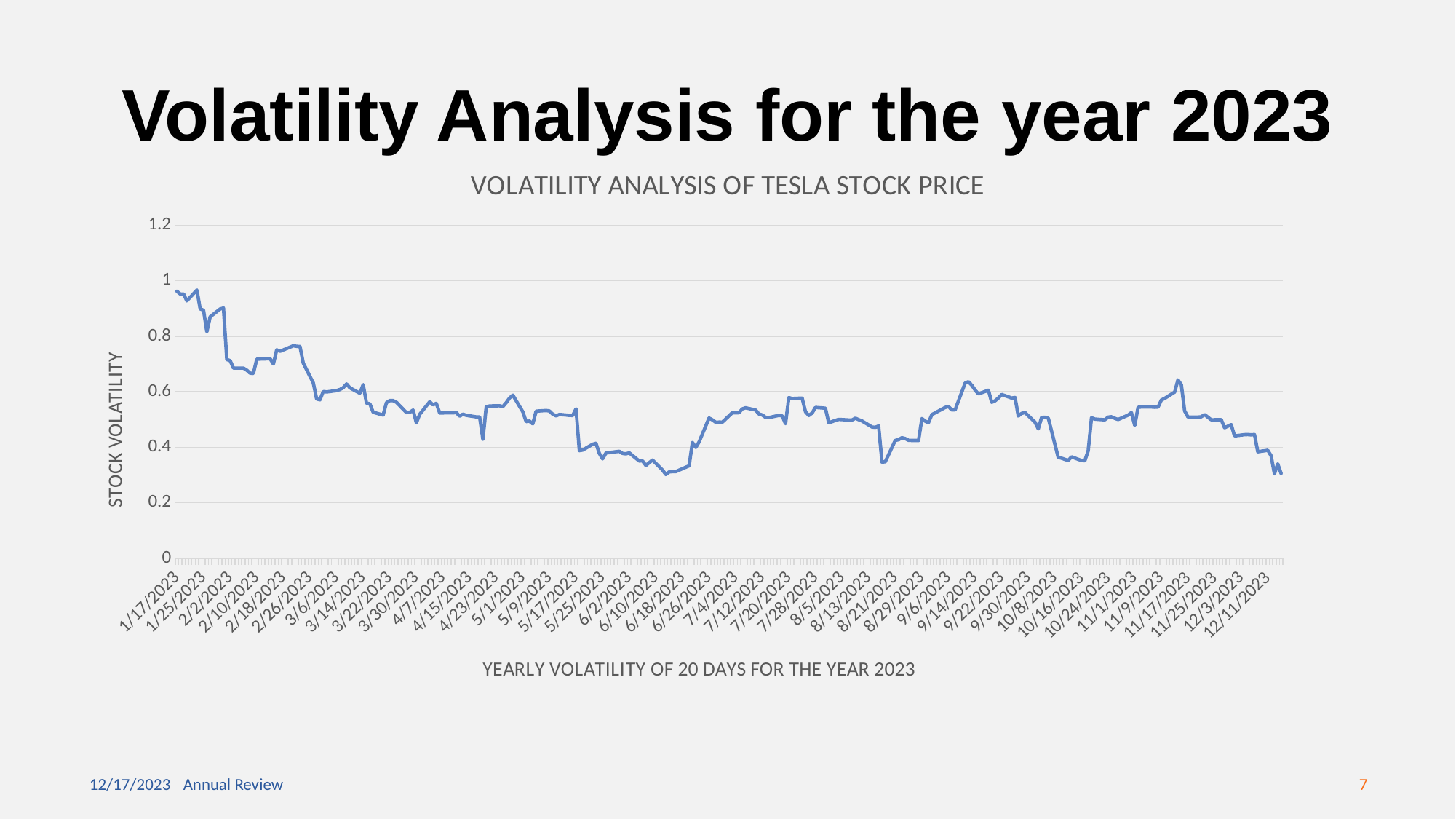

# Volatility Analysis for the year 2023

### Chart: VOLATILITY ANALYSIS OF TESLA STOCK PRICE

| Category | 20 Day Volatility |
|---|---|
| 44943 | 0.9622863811354041 |
| 44944 | 0.9522637309194573 |
| 44945 | 0.9521971481806729 |
| 44946 | 0.9277488811022363 |
| 44949 | 0.9665102358838357 |
| 44950 | 0.8986359620197041 |
| 44951 | 0.894042420966274 |
| 44952 | 0.8164245047072912 |
| 44953 | 0.870205418544148 |
| 44956 | 0.8982316423748969 |
| 44957 | 0.9016892256485894 |
| 44958 | 0.7164604890078794 |
| 44959 | 0.7121485671938326 |
| 44960 | 0.6854229710805573 |
| 44963 | 0.685398063228969 |
| 44964 | 0.6779788255394941 |
| 44965 | 0.6670952904819849 |
| 44966 | 0.6662218115453485 |
| 44967 | 0.7175876210379794 |
| 44970 | 0.7188756105276891 |
| 44971 | 0.7195455578269682 |
| 44972 | 0.700422073816508 |
| 44973 | 0.7510376508619235 |
| 44974 | 0.745907472095041 |
| 44978 | 0.7657198082569877 |
| 44979 | 0.763698115250213 |
| 44980 | 0.763230631976188 |
| 44981 | 0.7030191786374682 |
| 44984 | 0.6317630100506189 |
| 44985 | 0.5744119286766711 |
| 44986 | 0.5708312083035051 |
| 44987 | 0.6005584939579651 |
| 44988 | 0.5993129536718401 |
| 44991 | 0.6041063420141707 |
| 44992 | 0.6080301980867937 |
| 44993 | 0.6146366254983399 |
| 44994 | 0.6281858900838178 |
| 44995 | 0.6142512469075155 |
| 44998 | 0.5947918080971172 |
| 44999 | 0.625635155393906 |
| 45000 | 0.5591610224184139 |
| 45001 | 0.5567931118116922 |
| 45002 | 0.5264665489579793 |
| 45005 | 0.5162274264744369 |
| 45006 | 0.5605010965295912 |
| 45007 | 0.5683417862684907 |
| 45008 | 0.5682595193738981 |
| 45009 | 0.5621520439409041 |
| 45012 | 0.5250298001299847 |
| 45013 | 0.5258721743118882 |
| 45014 | 0.5339427126696198 |
| 45015 | 0.48818641342992003 |
| 45016 | 0.5188041023352694 |
| 45019 | 0.5640981431154436 |
| 45020 | 0.5530555542495376 |
| 45021 | 0.5585074652146224 |
| 45022 | 0.5237516365707693 |
| 45026 | 0.5242424010714383 |
| 45027 | 0.5251827059549434 |
| 45028 | 0.5119460436145609 |
| 45029 | 0.5194866127509307 |
| 45030 | 0.5150995284909583 |
| 45033 | 0.5094870049957817 |
| 45034 | 0.5093626157455418 |
| 45035 | 0.4291149391984354 |
| 45036 | 0.5459354452084273 |
| 45037 | 0.54888746590151 |
| 45040 | 0.5495682290868185 |
| 45041 | 0.5466989499850007 |
| 45042 | 0.5607302119858834 |
| 45043 | 0.5772700773507131 |
| 45044 | 0.587829510601287 |
| 45047 | 0.527874937361984 |
| 45048 | 0.4925689935167306 |
| 45049 | 0.4942358237867599 |
| 45050 | 0.48442519335845713 |
| 45051 | 0.5301844136791343 |
| 45054 | 0.5326365585822388 |
| 45055 | 0.5307847164895146 |
| 45056 | 0.5195052477080312 |
| 45057 | 0.5132426741788049 |
| 45058 | 0.5182850731770787 |
| 45061 | 0.5151075713862648 |
| 45062 | 0.5145492890338392 |
| 45063 | 0.5384235620501182 |
| 45064 | 0.38777160621290896 |
| 45065 | 0.38987618617914466 |
| 45068 | 0.4107666027006141 |
| 45069 | 0.41417459957984354 |
| 45070 | 0.37804935058162675 |
| 45071 | 0.35816452472573523 |
| 45072 | 0.3792108091438914 |
| 45076 | 0.3853778458496225 |
| 45077 | 0.3778484283799711 |
| 45078 | 0.37632842444300585 |
| 45079 | 0.3797933117402234 |
| 45082 | 0.3504750509020616 |
| 45083 | 0.35072959065540077 |
| 45084 | 0.33452334129842637 |
| 45085 | 0.34442542784933095 |
| 45086 | 0.3540287984909676 |
| 45089 | 0.3179257851647228 |
| 45090 | 0.301846133987328 |
| 45091 | 0.311077627447665 |
| 45092 | 0.3123925482647712 |
| 45093 | 0.31234179510222476 |
| 45097 | 0.3331287476480922 |
| 45098 | 0.4171932513215685 |
| 45099 | 0.39920680093323274 |
| 45100 | 0.4191795070507305 |
| 45103 | 0.5054230857675935 |
| 45104 | 0.4987733194373701 |
| 45105 | 0.48992407887769557 |
| 45106 | 0.4905412837752116 |
| 45107 | 0.4903964294266663 |
| 45110 | 0.5245930073130478 |
| 45112 | 0.5246053062611995 |
| 45113 | 0.5382503347898094 |
| 45114 | 0.5421503815428185 |
| 45117 | 0.5342944800719882 |
| 45118 | 0.520133658084085 |
| 45119 | 0.5164134206047792 |
| 45120 | 0.5079288298021158 |
| 45121 | 0.5071056203047853 |
| 45124 | 0.5149027973788203 |
| 45125 | 0.5132947230628554 |
| 45126 | 0.48490260095177284 |
| 45127 | 0.5788810537390787 |
| 45128 | 0.5757488274601921 |
| 45131 | 0.5772044016793244 |
| 45132 | 0.5283759109155897 |
| 45133 | 0.5147027549121066 |
| 45134 | 0.5235269516101947 |
| 45135 | 0.5435863469264254 |
| 45138 | 0.5408681693162284 |
| 45139 | 0.48800498428794425 |
| 45140 | 0.49236566746700533 |
| 45141 | 0.49658928846438666 |
| 45142 | 0.5005596984220546 |
| 45145 | 0.49839217575123024 |
| 45146 | 0.4982859302618018 |
| 45147 | 0.5048263608498188 |
| 45148 | 0.499546346183319 |
| 45149 | 0.49481472564797363 |
| 45152 | 0.47299568111436247 |
| 45153 | 0.4716401590428875 |
| 45154 | 0.4768750344283618 |
| 45155 | 0.346543458277064 |
| 45156 | 0.34768687467045106 |
| 45159 | 0.4244646190535657 |
| 45160 | 0.42729345441447497 |
| 45161 | 0.4343993675679658 |
| 45162 | 0.4312091494077777 |
| 45163 | 0.42486747221598326 |
| 45166 | 0.42418509502341323 |
| 45167 | 0.5036267582415045 |
| 45168 | 0.4939674150904843 |
| 45169 | 0.48873573416635036 |
| 45170 | 0.5176629190336974 |
| 45174 | 0.5433780526070043 |
| 45175 | 0.546922374554933 |
| 45176 | 0.5346514697098024 |
| 45177 | 0.535135219488161 |
| 45180 | 0.6311752313630505 |
| 45181 | 0.6362822140089953 |
| 45182 | 0.6237179353220919 |
| 45183 | 0.6063349254796534 |
| 45184 | 0.5922177668420768 |
| 45187 | 0.605607333636232 |
| 45188 | 0.5620022886772765 |
| 45189 | 0.5673134262635265 |
| 45190 | 0.5774933281630179 |
| 45191 | 0.5901889461993188 |
| 45194 | 0.577385906838332 |
| 45195 | 0.5793595798464505 |
| 45196 | 0.5127466580080419 |
| 45197 | 0.5220080445570352 |
| 45198 | 0.5252853337938885 |
| 45201 | 0.4904388157345793 |
| 45202 | 0.46642539689660595 |
| 45203 | 0.5076258375515904 |
| 45204 | 0.5079416714598294 |
| 45205 | 0.5053741770669296 |
| 45208 | 0.3634811188274239 |
| 45209 | 0.3606315129205982 |
| 45210 | 0.35630057157223466 |
| 45211 | 0.352382945074263 |
| 45212 | 0.3653959135608082 |
| 45215 | 0.3520285488652705 |
| 45216 | 0.3518050772523186 |
| 45217 | 0.3872086276407713 |
| 45218 | 0.5065426941614083 |
| 45219 | 0.5016099935321733 |
| 45222 | 0.49902338309805244 |
| 45223 | 0.508722165264337 |
| 45224 | 0.5099154683568239 |
| 45225 | 0.504389005305738 |
| 45226 | 0.49999971447287295 |
| 45229 | 0.5158196383238343 |
| 45230 | 0.5252619381374543 |
| 45231 | 0.47865037102432534 |
| 45232 | 0.5437015006615702 |
| 45233 | 0.5451961130590057 |
| 45236 | 0.5452171458863446 |
| 45237 | 0.5441581571751051 |
| 45238 | 0.5445212992065411 |
| 45239 | 0.5701005402602025 |
| 45240 | 0.5761340319822238 |
| 45243 | 0.5989691833022895 |
| 45244 | 0.6426244624278212 |
| 45245 | 0.6254912184658226 |
| 45246 | 0.5311164255718241 |
| 45247 | 0.5089987075976399 |
| 45250 | 0.5087110054629718 |
| 45251 | 0.509926716630936 |
| 45252 | 0.5177676803381314 |
| 45254 | 0.4991949515720385 |
| 45257 | 0.49939341653329306 |
| 45258 | 0.47031549044514637 |
| 45259 | 0.47581348095878023 |
| 45260 | 0.48175458351527944 |
| 45261 | 0.4407009414458362 |
| 45264 | 0.44526985375462297 |
| 45265 | 0.4458620852842231 |
| 45266 | 0.44462153367309454 |
| 45267 | 0.44568196970264073 |
| 45268 | 0.3837727267418484 |
| 45271 | 0.38911686628593795 |
| 45272 | 0.36920933390431226 |
| 45273 | 0.3044209917535307 |
| 45274 | 0.3403184949072152 |
| 45275 | 0.3054036598578191 |